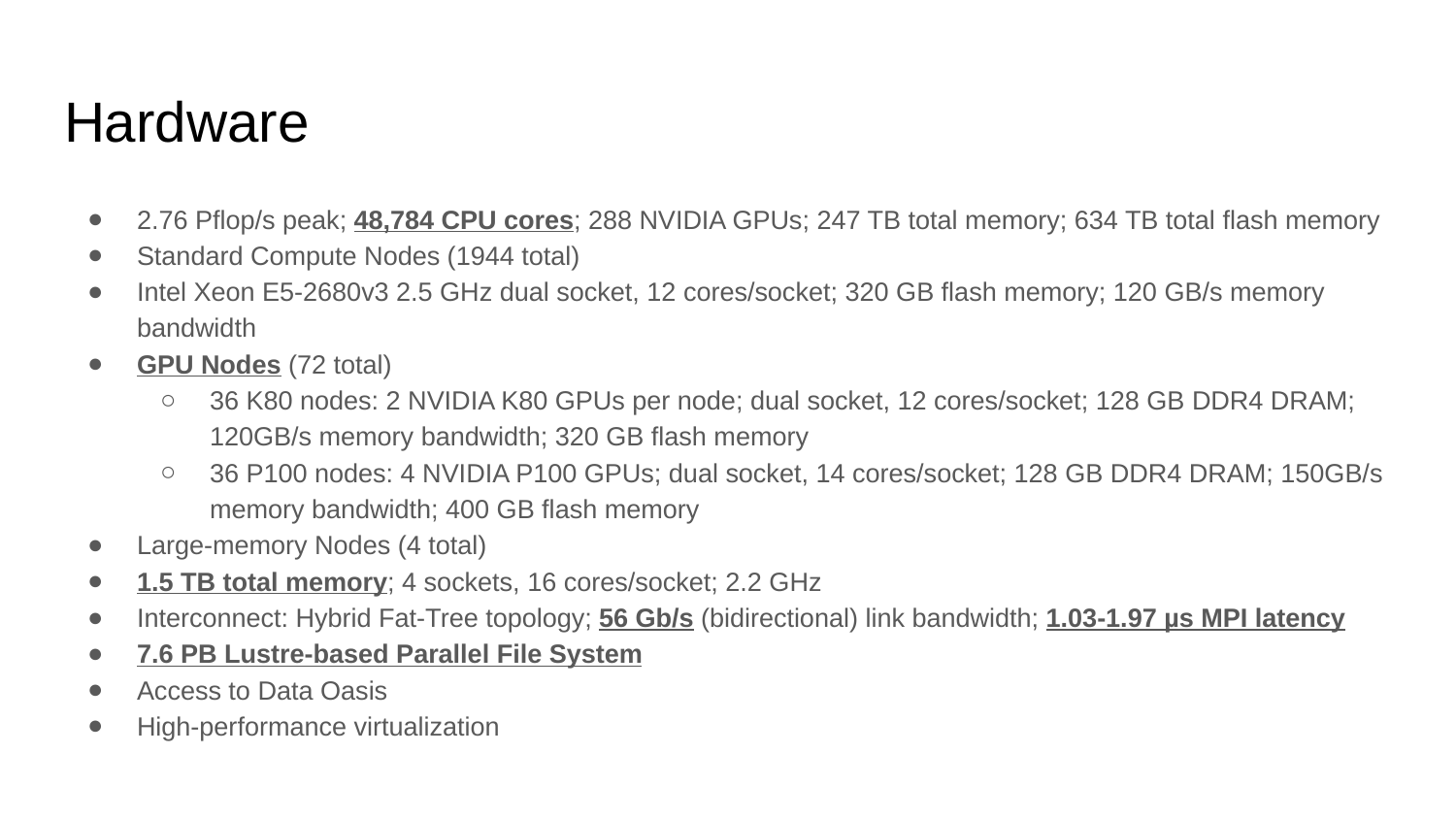

# Hardware
2.76 Pflop/s peak; 48,784 CPU cores; 288 NVIDIA GPUs; 247 TB total memory; 634 TB total flash memory
Standard Compute Nodes (1944 total)
Intel Xeon E5-2680v3 2.5 GHz dual socket, 12 cores/socket; 320 GB flash memory; 120 GB/s memory bandwidth
GPU Nodes (72 total)
36 K80 nodes: 2 NVIDIA K80 GPUs per node; dual socket, 12 cores/socket; 128 GB DDR4 DRAM; 120GB/s memory bandwidth; 320 GB flash memory
36 P100 nodes: 4 NVIDIA P100 GPUs; dual socket, 14 cores/socket; 128 GB DDR4 DRAM; 150GB/s memory bandwidth; 400 GB flash memory
Large-memory Nodes (4 total)
1.5 TB total memory; 4 sockets, 16 cores/socket; 2.2 GHz
Interconnect: Hybrid Fat-Tree topology; 56 Gb/s (bidirectional) link bandwidth; 1.03-1.97 µs MPI latency
7.6 PB Lustre-based Parallel File System
Access to Data Oasis
High-performance virtualization